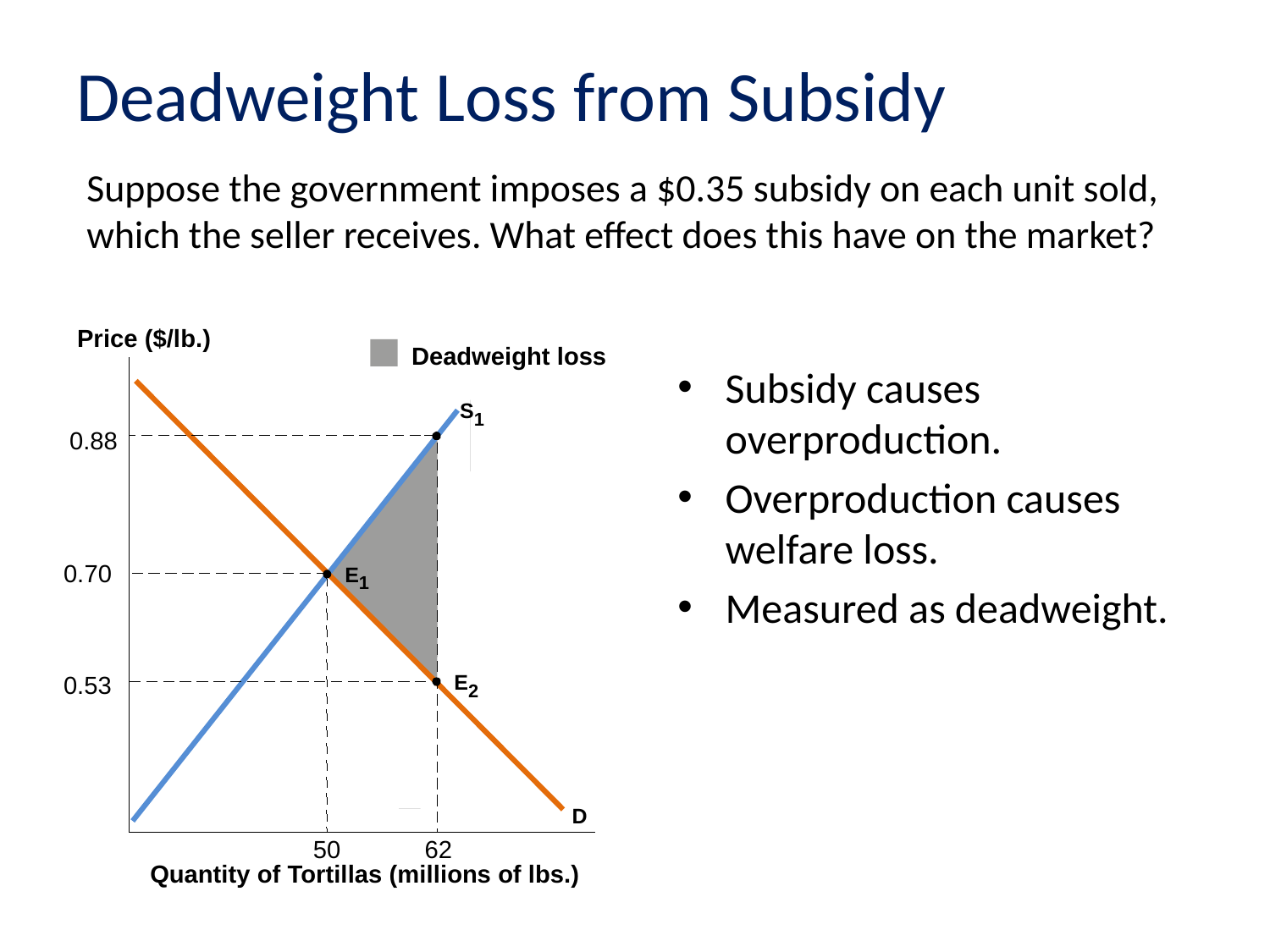

# Deadweight Loss from Subsidy
Suppose the government imposes a $0.35 subsidy on each unit sold, which the seller receives. What effect does this have on the market?
Price ($/lb.)

Deadweight loss
Subsidy causes overproduction.
Overproduction causes welfare loss.
Measured as deadweight.

S
1

0.88

0.70

E
1

E
2
0.53

D

50
62
Quantity of Tortillas (millions of lbs.)